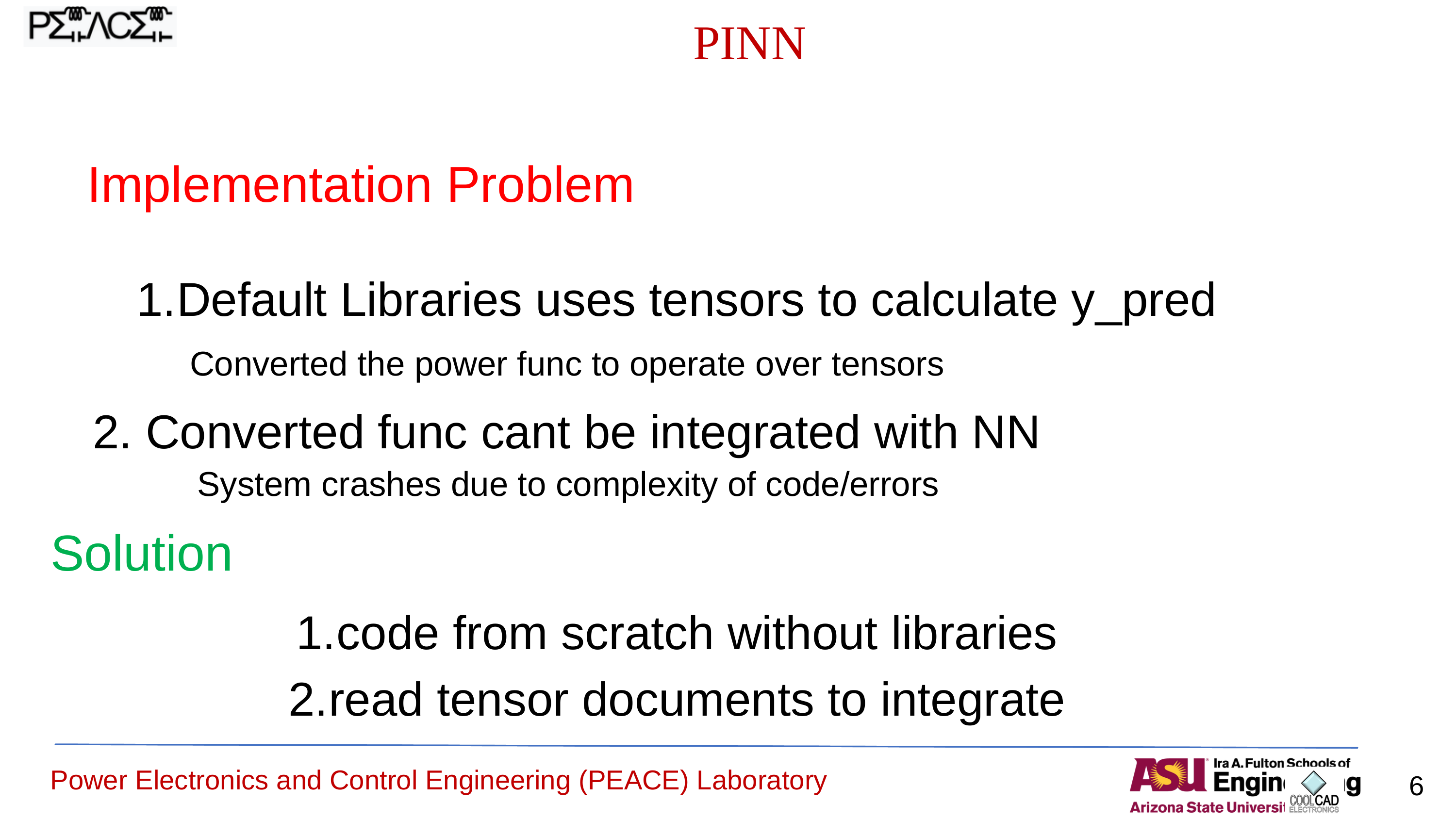

PINN
Implementation Problem
Default Libraries uses tensors to calculate y_pred

Converted the power func to operate over tensors
2. Converted func cant be integrated with NN
System crashes due to complexity of code/errors
Solution
code from scratch without libraries
read tensor documents to integrate

Power Electronics and Control Engineering (PEACE) Laboratory

6